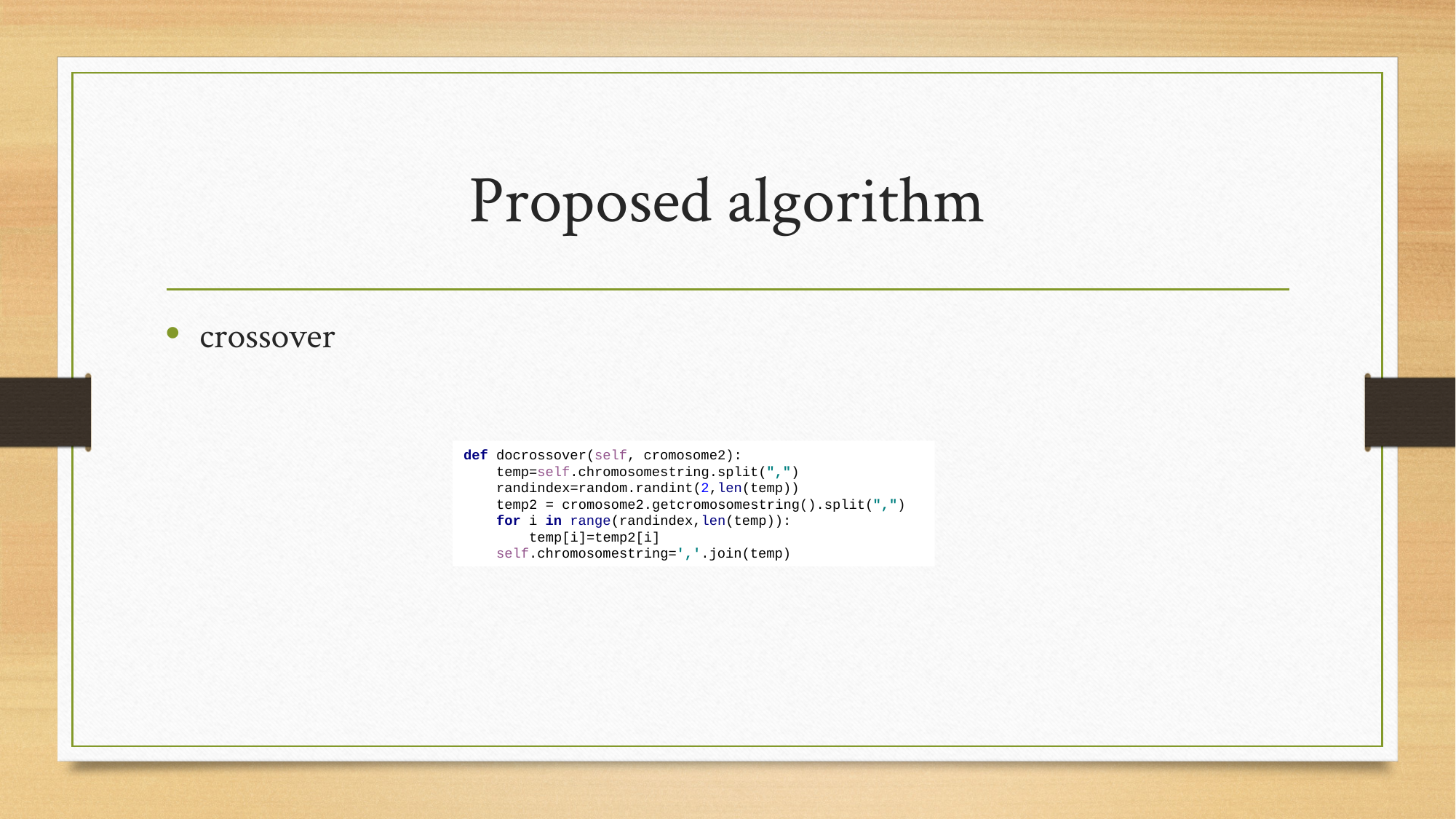

# Proposed algorithm
crossover
def docrossover(self, cromosome2):
    temp=self.chromosomestring.split(",")
    randindex=random.randint(2,len(temp))
    temp2 = cromosome2.getcromosomestring().split(",")
    for i in range(randindex,len(temp)):
        temp[i]=temp2[i]
    self.chromosomestring=','.join(temp)